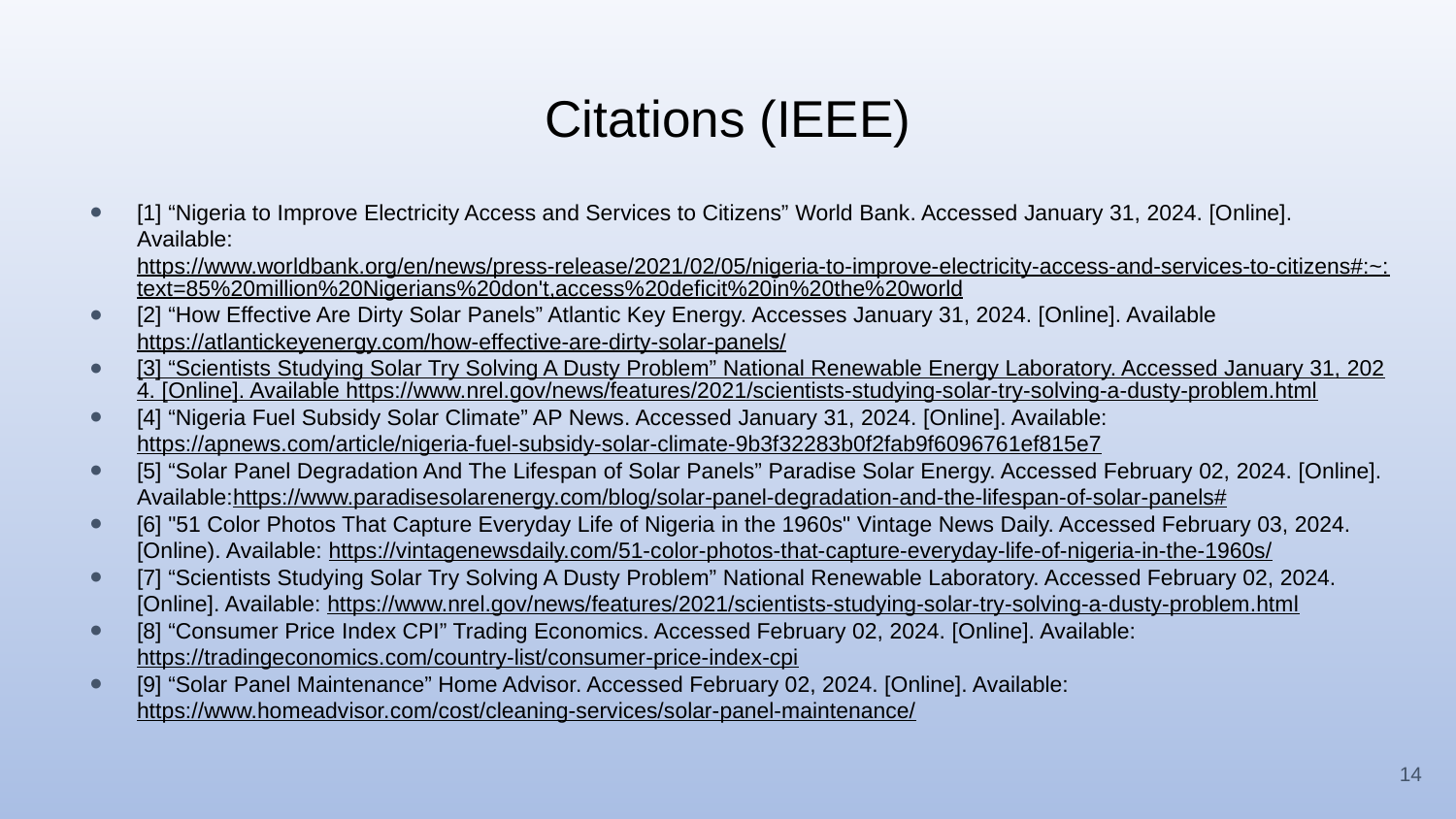

# Citations (IEEE)
[1] “Nigeria to Improve Electricity Access and Services to Citizens” World Bank. Accessed January 31, 2024. [Online]. Available: https://www.worldbank.org/en/news/press-release/2021/02/05/nigeria-to-improve-electricity-access-and-services-to-citizens#:~:text=85%20million%20Nigerians%20don't,access%20deficit%20in%20the%20world
[2] “How Effective Are Dirty Solar Panels” Atlantic Key Energy. Accesses January 31, 2024. [Online]. Available https://atlantickeyenergy.com/how-effective-are-dirty-solar-panels/
[3] “Scientists Studying Solar Try Solving A Dusty Problem” National Renewable Energy Laboratory. Accessed January 31, 2024. [Online]. Available https://www.nrel.gov/news/features/2021/scientists-studying-solar-try-solving-a-dusty-problem.html
[4] “Nigeria Fuel Subsidy Solar Climate” AP News. Accessed January 31, 2024. [Online]. Available:https://apnews.com/article/nigeria-fuel-subsidy-solar-climate-9b3f32283b0f2fab9f6096761ef815e7
[5] “Solar Panel Degradation And The Lifespan of Solar Panels” Paradise Solar Energy. Accessed February 02, 2024. [Online]. Available:https://www.paradisesolarenergy.com/blog/solar-panel-degradation-and-the-lifespan-of-solar-panels#
[6] "51 Color Photos That Capture Everyday Life of Nigeria in the 1960s" Vintage News Daily. Accessed February 03, 2024. [Online). Available: https://vintagenewsdaily.com/51-color-photos-that-capture-everyday-life-of-nigeria-in-the-1960s/
[7] “Scientists Studying Solar Try Solving A Dusty Problem” National Renewable Laboratory. Accessed February 02, 2024. [Online]. Available: https://www.nrel.gov/news/features/2021/scientists-studying-solar-try-solving-a-dusty-problem.html
[8] “Consumer Price Index CPI” Trading Economics. Accessed February 02, 2024. [Online]. Available: https://tradingeconomics.com/country-list/consumer-price-index-cpi
[9] “Solar Panel Maintenance” Home Advisor. Accessed February 02, 2024. [Online]. Available: https://www.homeadvisor.com/cost/cleaning-services/solar-panel-maintenance/

14